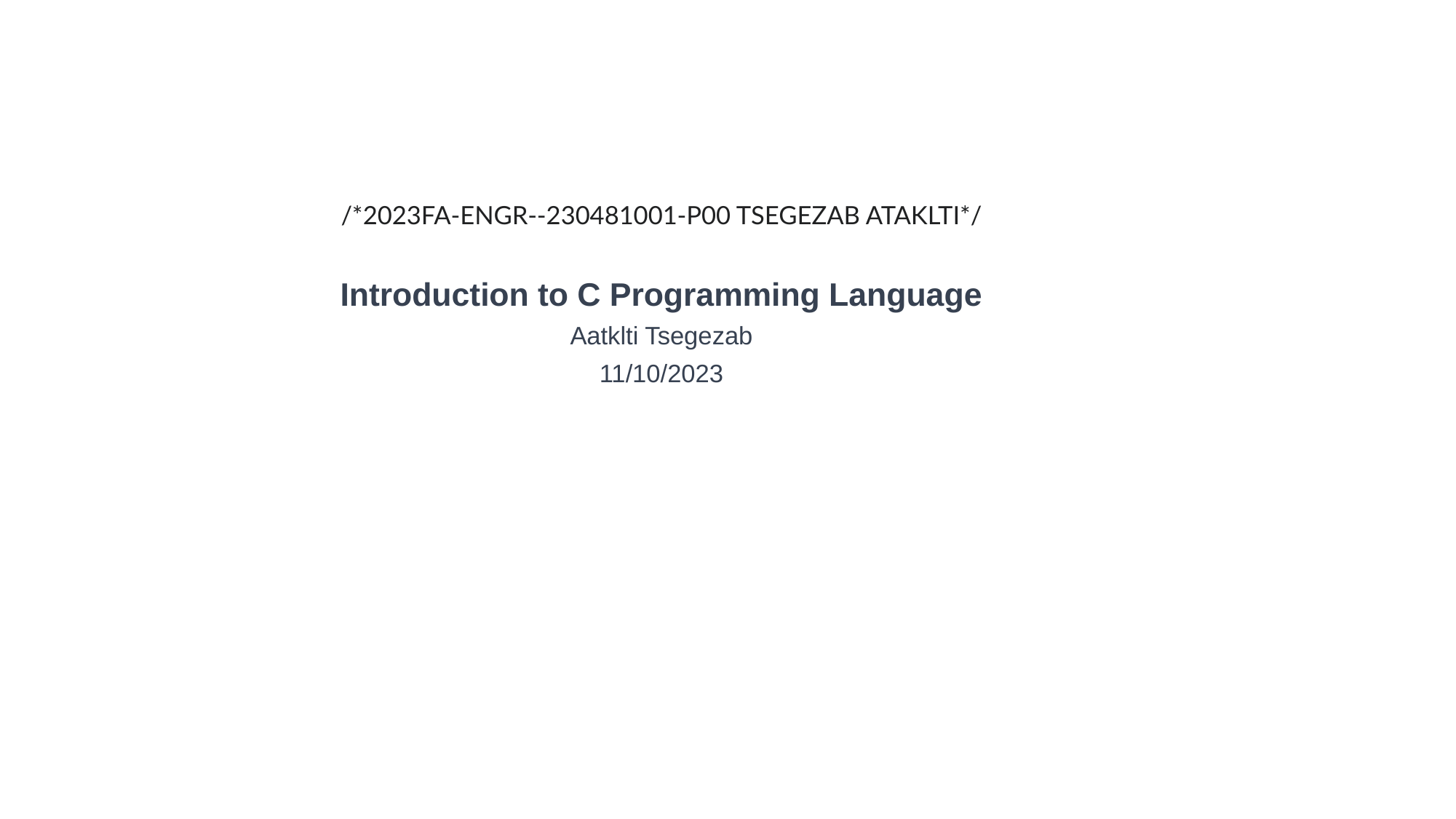

/*2023FA-ENGR--230481001-P00 TSEGEZAB ATAKLTI*/

Introduction to C Programming Language
Aatklti Tsegezab
11/10/2023